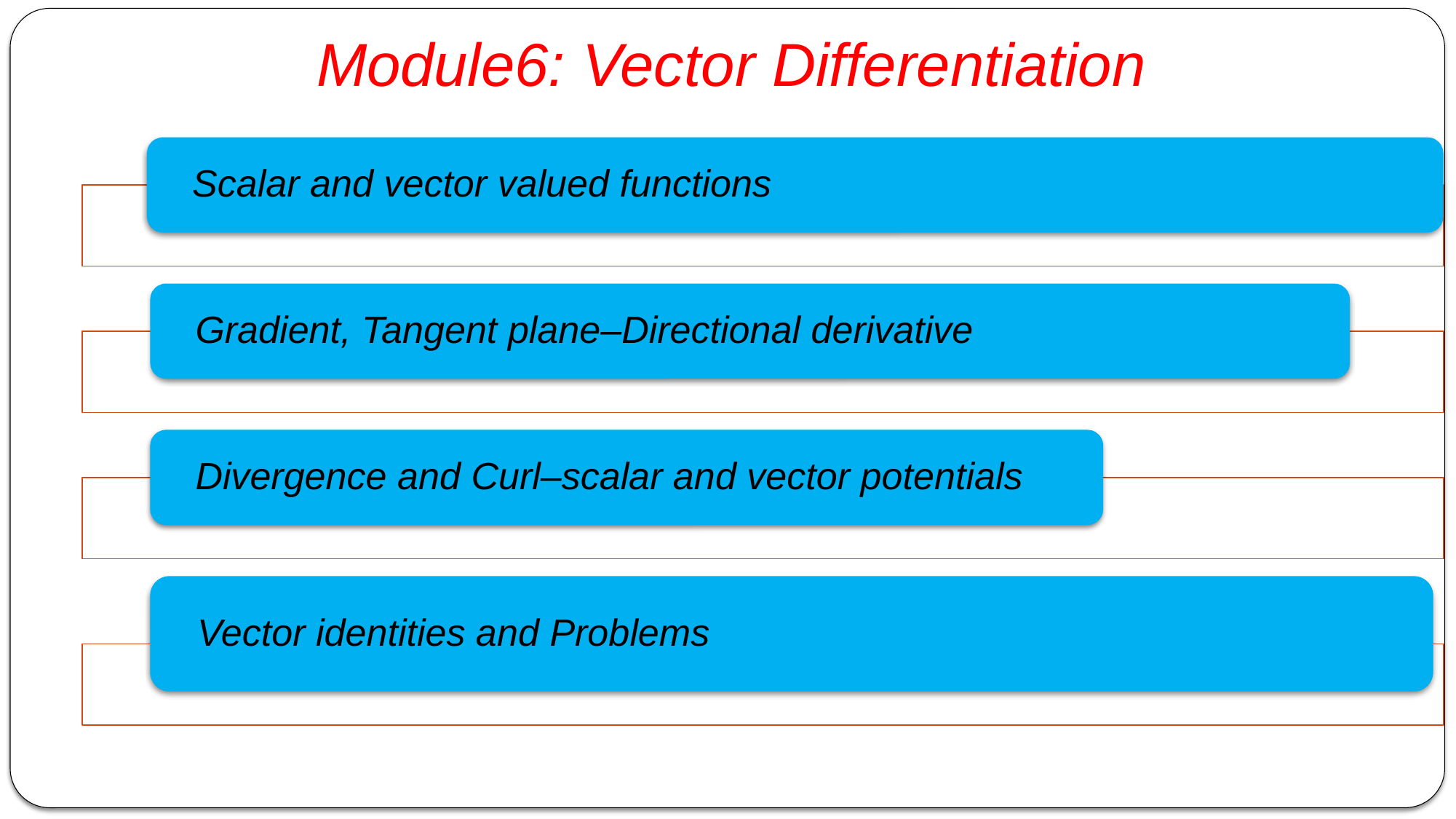

Module6: Vector Differentiation
Scalar and vector valued functions
Gradient, Tangent plane–Directional derivative
Divergence and Curl–scalar and vector potentials
Vector identities and Problems